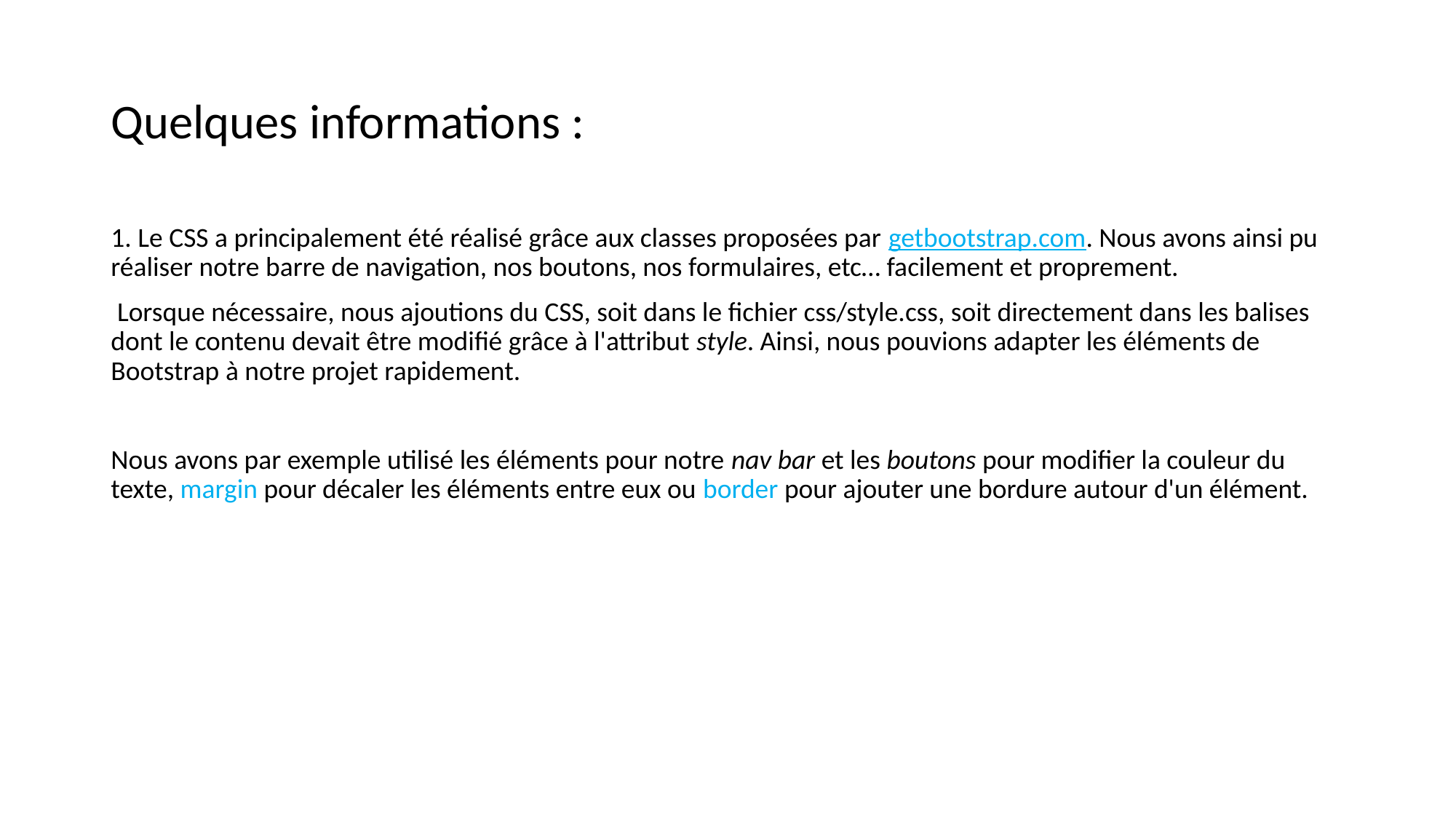

# Quelques informations :
1. Le CSS a principalement été réalisé grâce aux classes proposées par getbootstrap.com. Nous avons ainsi pu réaliser notre barre de navigation, nos boutons, nos formulaires, etc… facilement et proprement.
 Lorsque nécessaire, nous ajoutions du CSS, soit dans le fichier css/style.css, soit directement dans les balises dont le contenu devait être modifié grâce à l'attribut style. Ainsi, nous pouvions adapter les éléments de Bootstrap à notre projet rapidement.

Nous avons par exemple utilisé les éléments pour notre nav bar et les boutons pour modifier la couleur du texte, margin pour décaler les éléments entre eux ou border pour ajouter une bordure autour d'un élément.